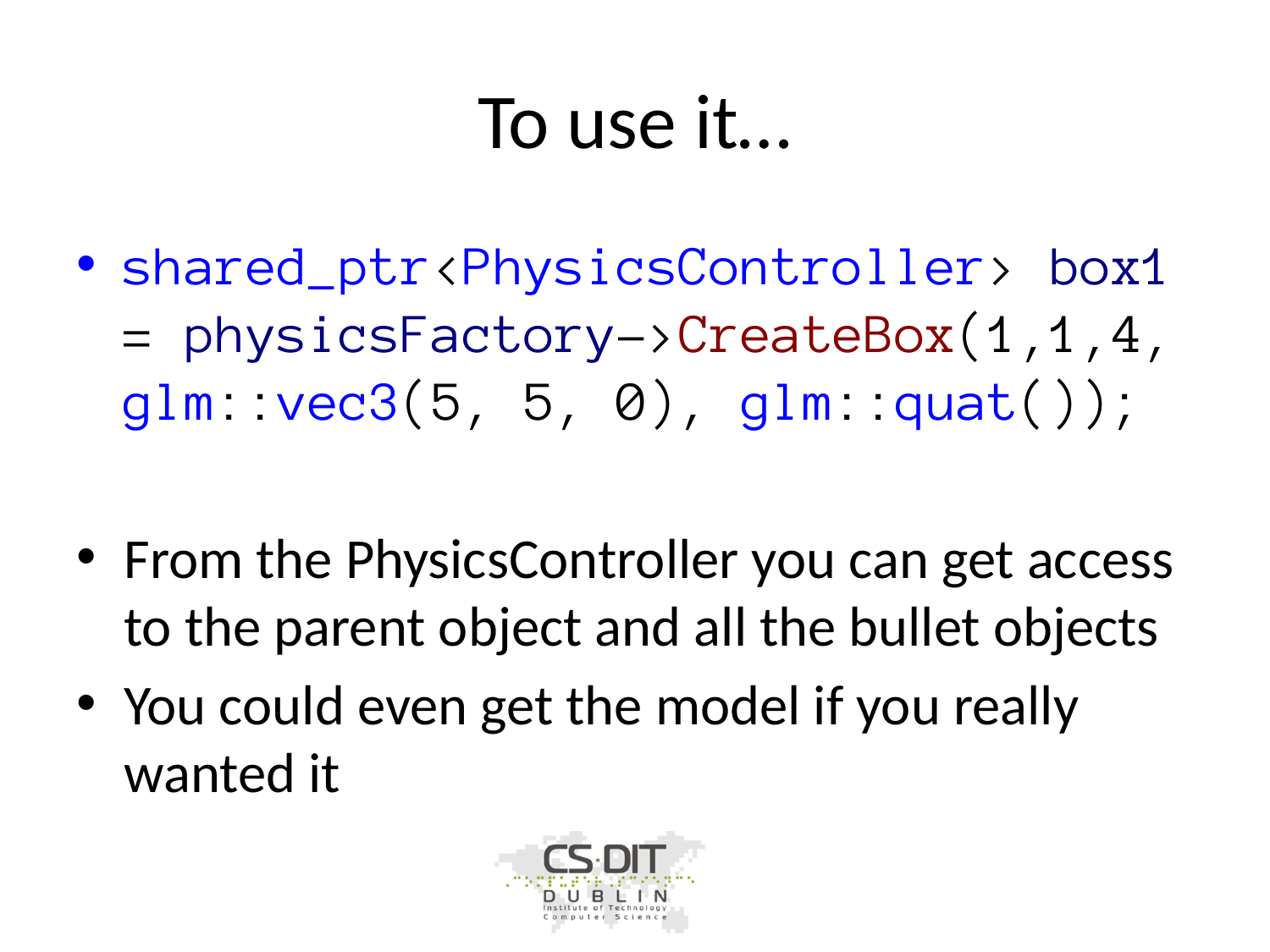

# To use it…
shared_ptr<PhysicsController> box1 = physicsFactory->CreateBox(1,1,4, glm::vec3(5, 5, 0), glm::quat());

From the PhysicsController you can get access to the parent object and all the bullet objects
You could even get the model if you really wanted it